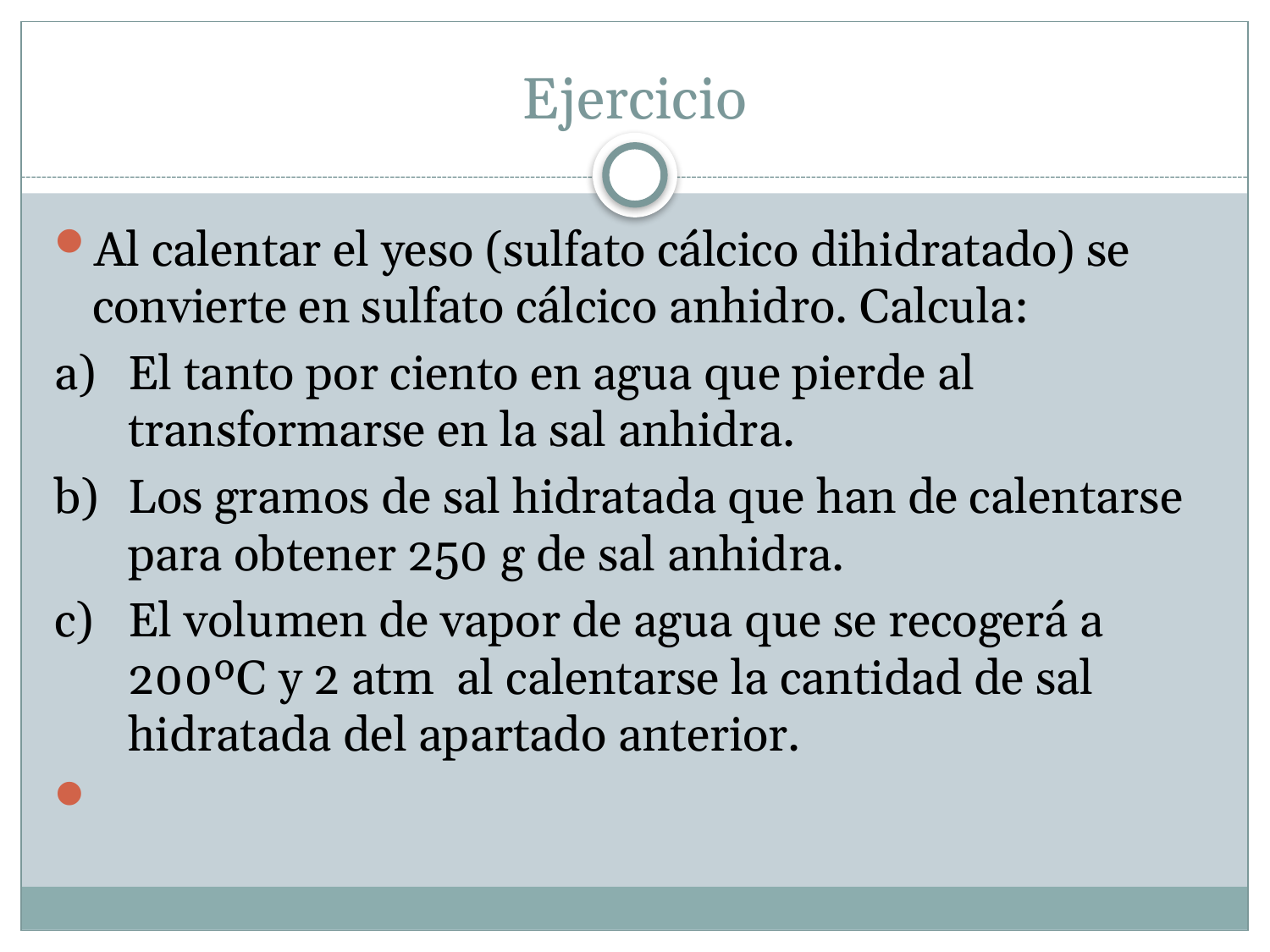

# Ejercicio
Al calentar el yeso (sulfato cálcico dihidratado) se convierte en sulfato cálcico anhidro. Calcula:
a)	El tanto por ciento en agua que pierde al transformarse en la sal anhidra.
b)	Los gramos de sal hidratada que han de calentarse para obtener 250 g de sal anhidra.
c)	El volumen de vapor de agua que se recogerá a 200ºC y 2 atm  al calentarse la cantidad de sal hidratada del apartado anterior.